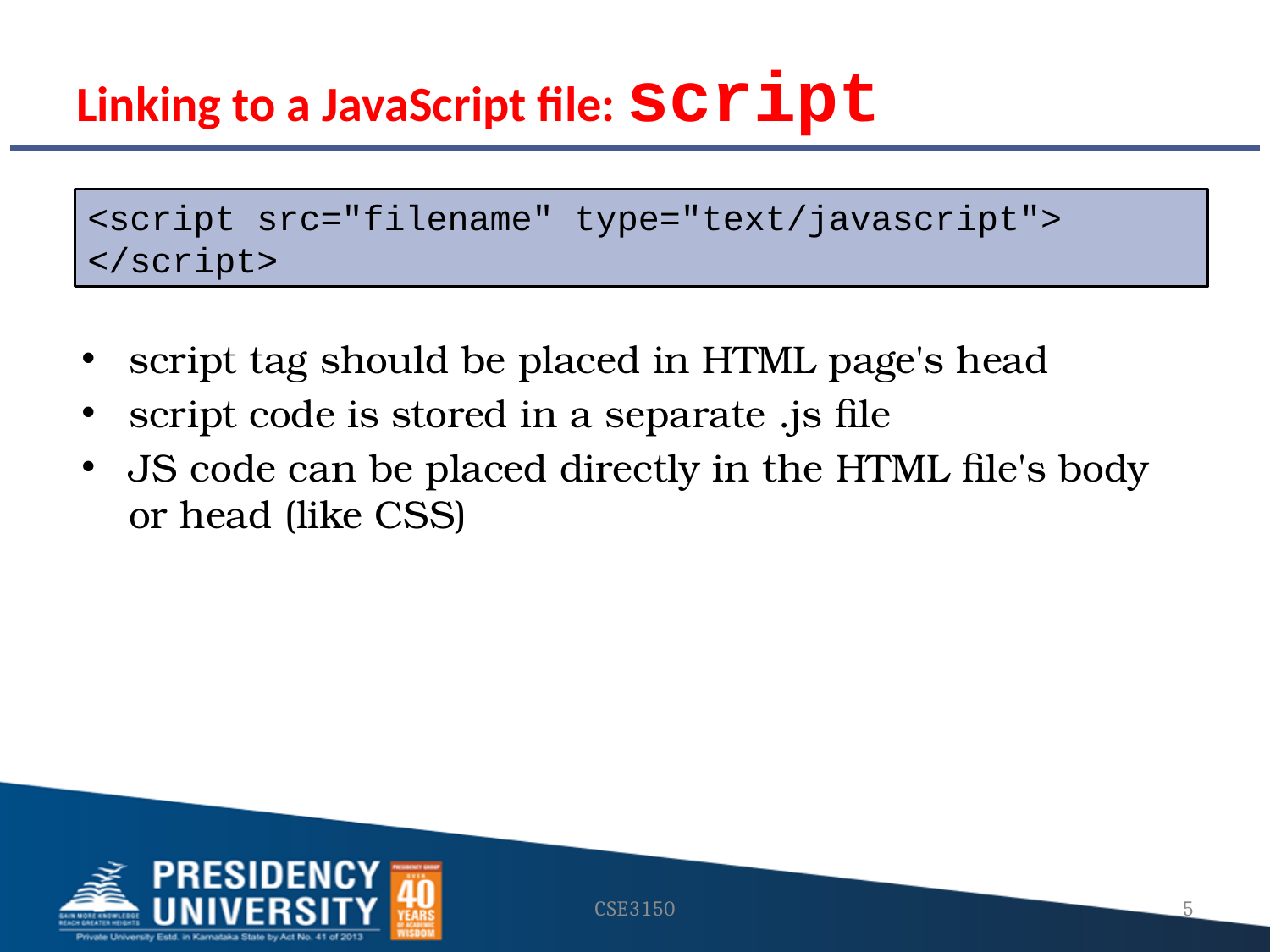

# Linking to a JavaScript file: script
<script src="filename" type="text/javascript">
</script>
script tag should be placed in HTML page's head
script code is stored in a separate .js file
JS code can be placed directly in the HTML file's body or head (like CSS)
CSE3150
5